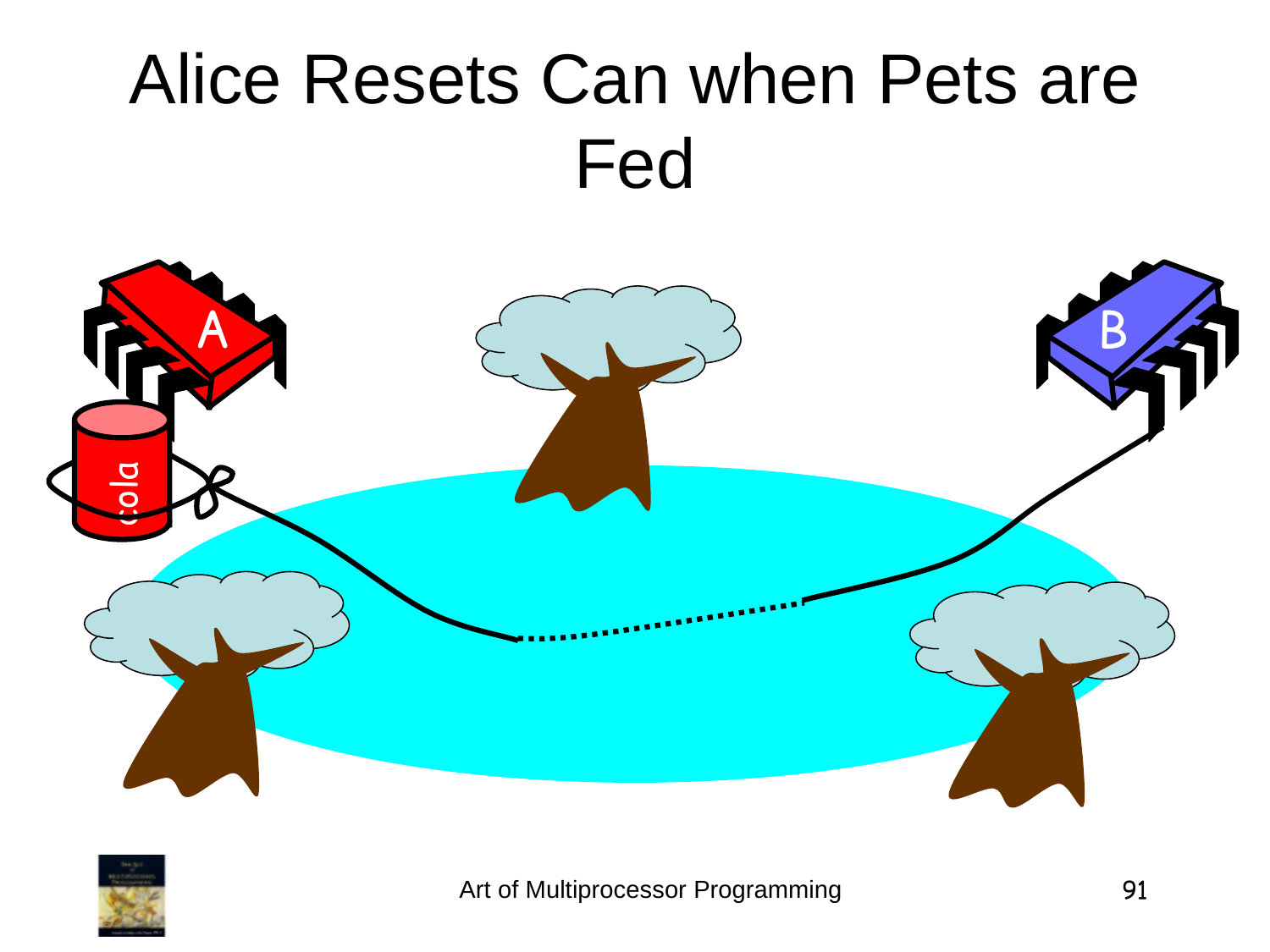

Alice Resets Can when Pets are Fed

A
B

cola

Art of Multiprocessor Programming
91